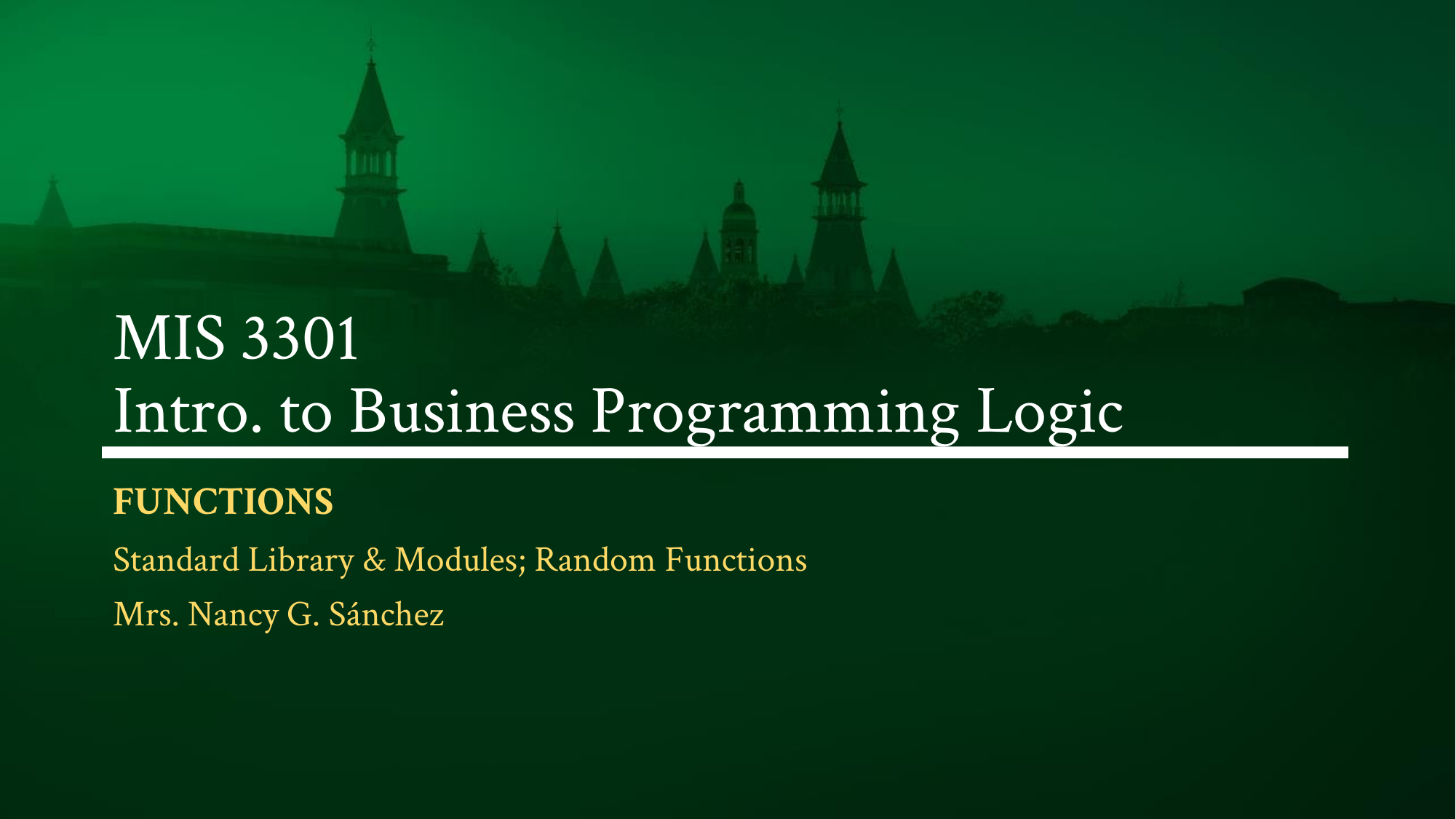

# MIS 3301 Intro. to Business Programming Logic
Functions
Standard Library & Modules; Random Functions
Mrs. Nancy G. Sánchez